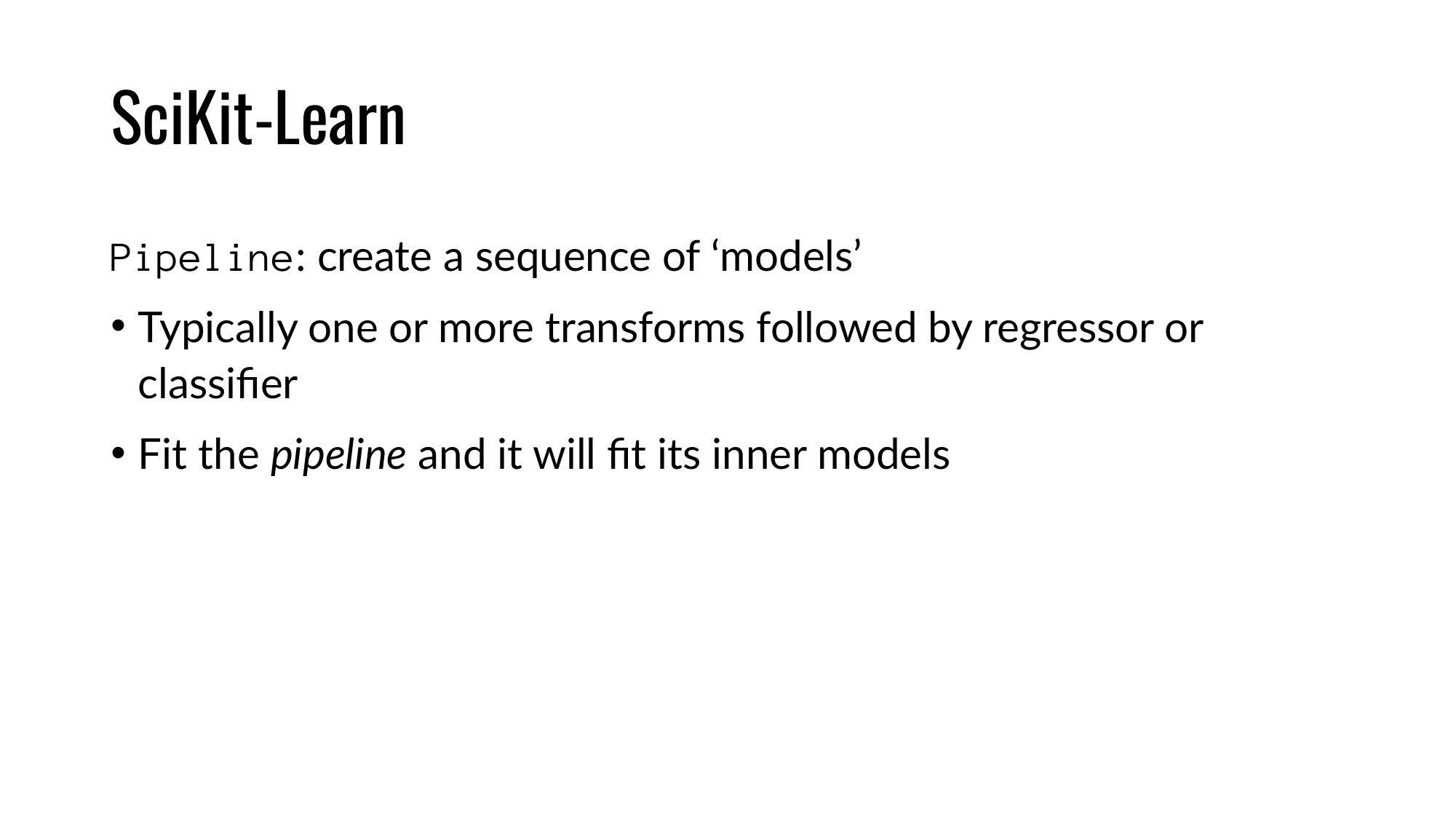

# SciKit-Learn
Pipeline: create a sequence of ‘models’
Typically one or more transforms followed by regressor or classifier
Fit the pipeline and it will fit its inner models